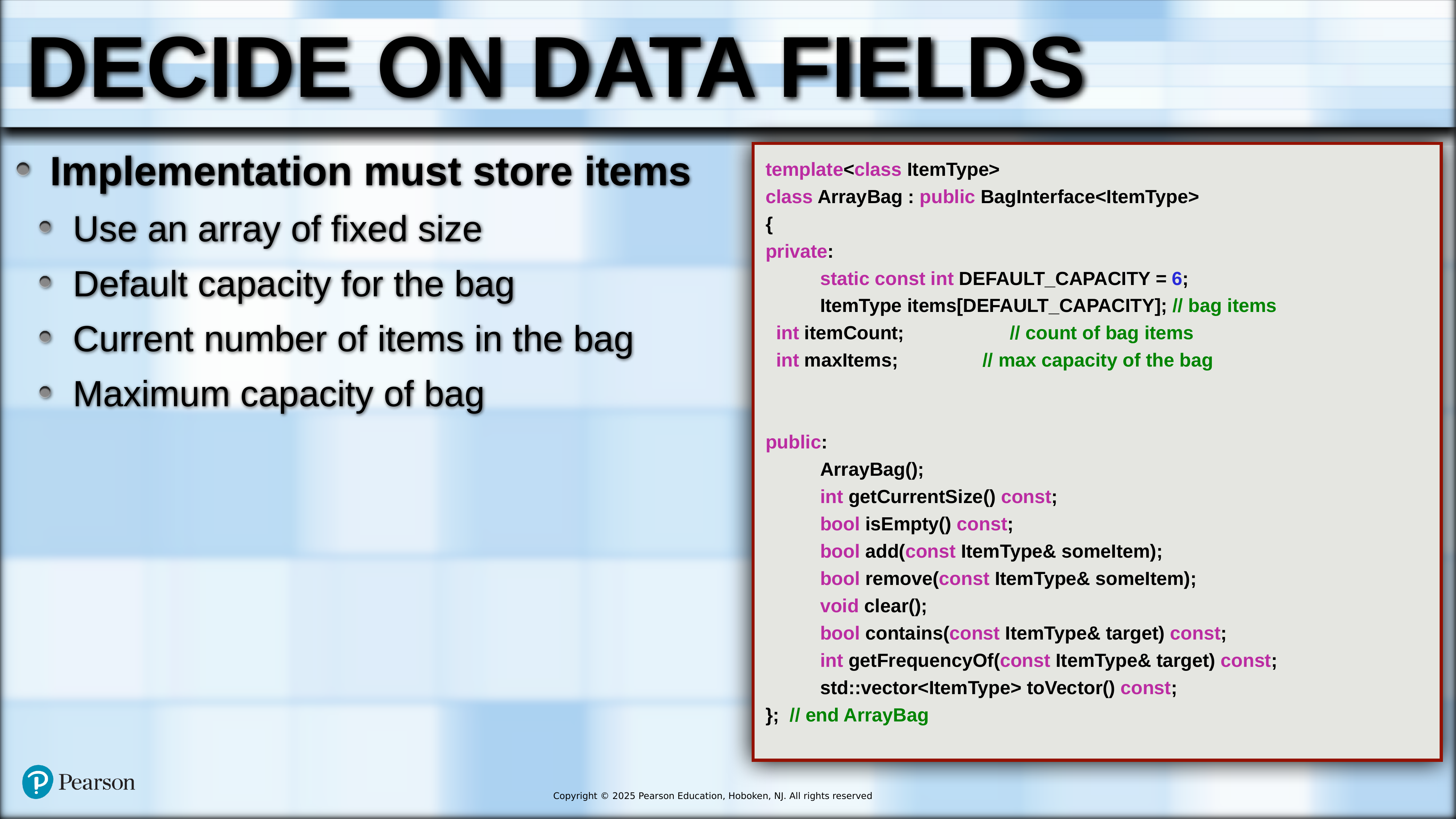

# Decide on Data Fields
Implementation must store items
Use an array of fixed size
Default capacity for the bag
Current number of items in the bag
Maximum capacity of bag

template<class ItemType>
class ArrayBag : public BagInterface<ItemType>
{
private:
	static const int DEFAULT_CAPACITY = 6;
	ItemType items[DEFAULT_CAPACITY]; // bag items
  int itemCount;                    // count of bag items
  int maxItems;                // max capacity of the bag

public:
	ArrayBag();
	int getCurrentSize() const;
	bool isEmpty() const;
	bool add(const ItemType& someItem);
	bool remove(const ItemType& someItem);
	void clear();
	bool contains(const ItemType& target) const;
	int getFrequencyOf(const ItemType& target) const;
	std::vector<ItemType> toVector() const;
};  // end ArrayBag